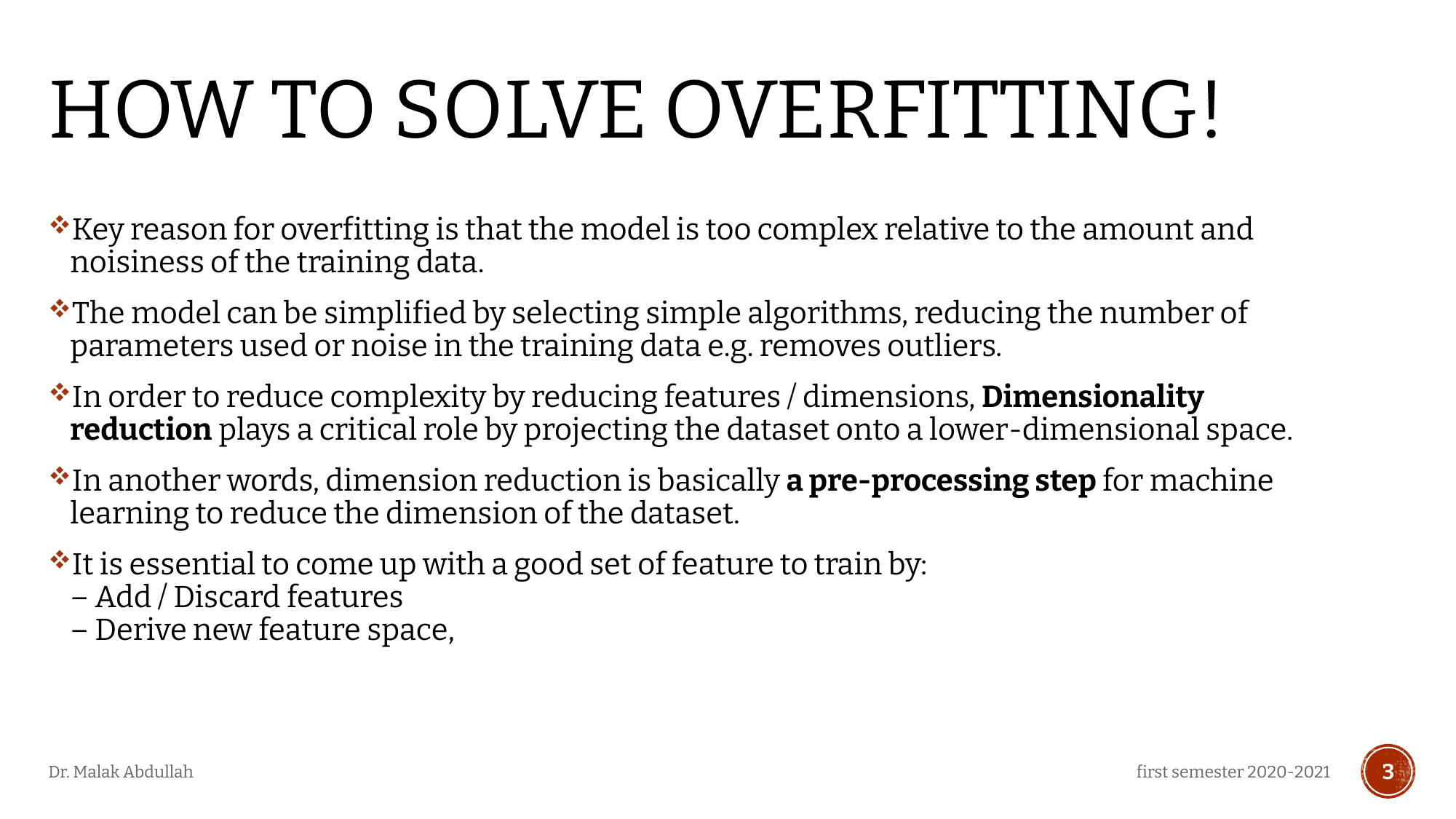

# How to solve overfitting!
Key reason for overfitting is that the model is too complex relative to the amount and noisiness of the training data.
The model can be simplified by selecting simple algorithms, reducing the number of parameters used or noise in the training data e.g. removes outliers.
In order to reduce complexity by reducing features / dimensions, Dimensionality reduction plays a critical role by projecting the dataset onto a lower-dimensional space.
In another words, dimension reduction is basically a pre-processing step for machine learning to reduce the dimension of the dataset.
It is essential to come up with a good set of feature to train by:
– Add / Discard features
– Derive new feature space,
Dr. Malak Abdullah
first semester 2020-2021
3